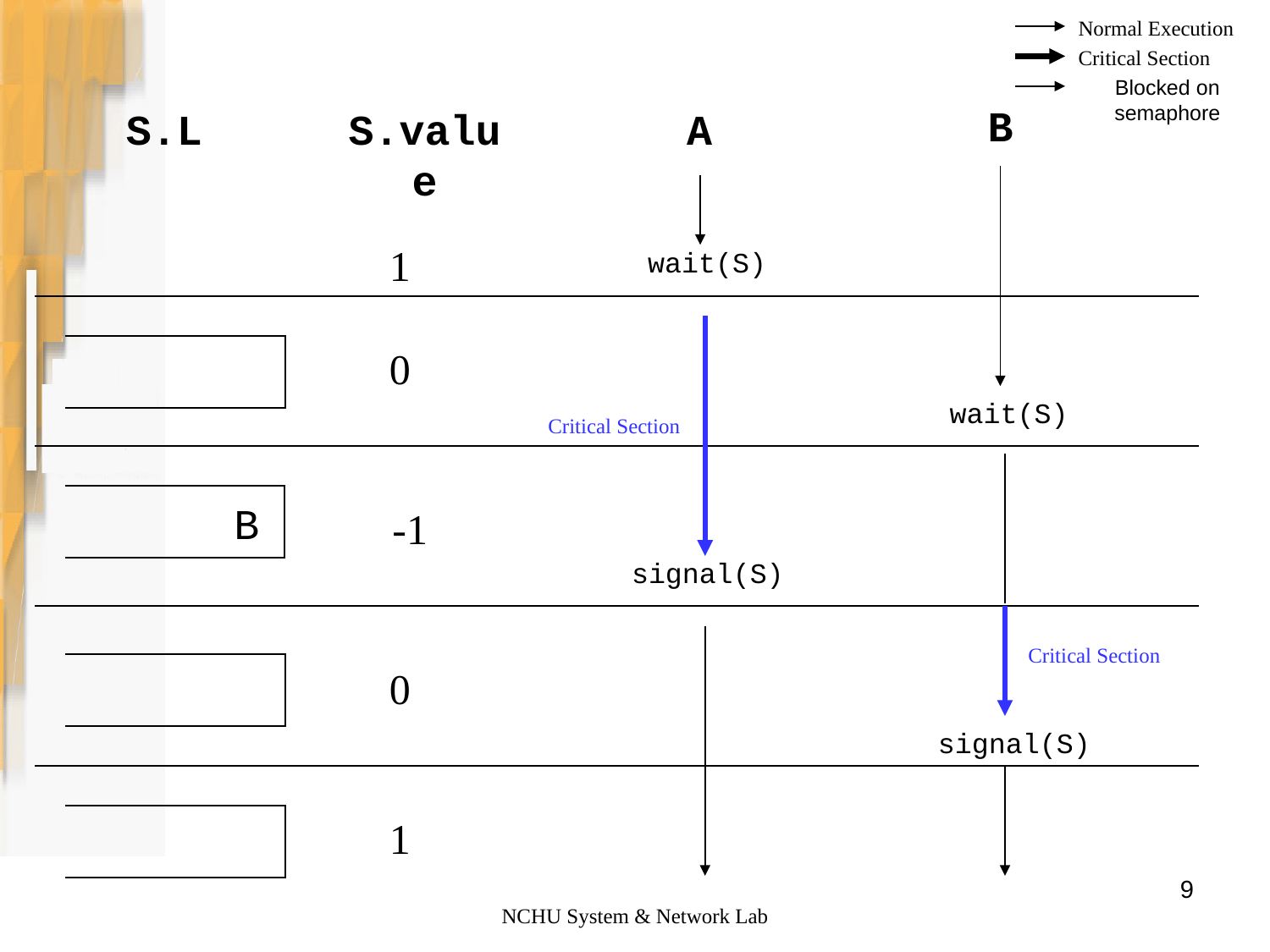

Normal Execution
Critical Section
Blocked on
semaphore
B
S.L
S.value
A
1
wait(S)
|  |
| --- |
0
wait(S)
Critical Section
|  |
| --- |
B
-1
signal(S)
Critical Section
|  |
| --- |
0
signal(S)
|  |
| --- |
1
9
NCHU System & Network Lab